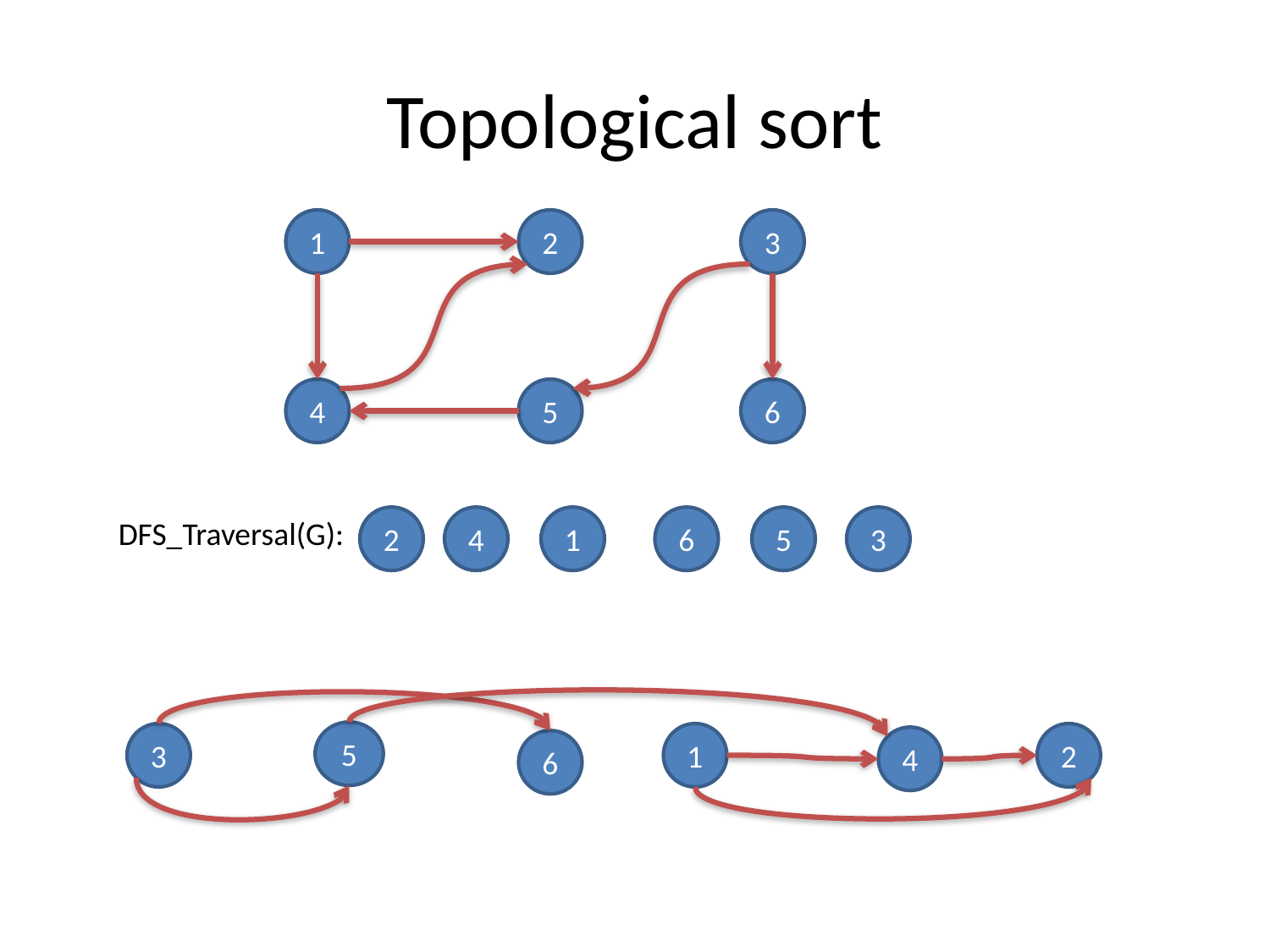

# Topological sort
1
2
3
4
5
6
2
4
1
6
5
3
DFS_Traversal(G):
5
3
1
2
4
6